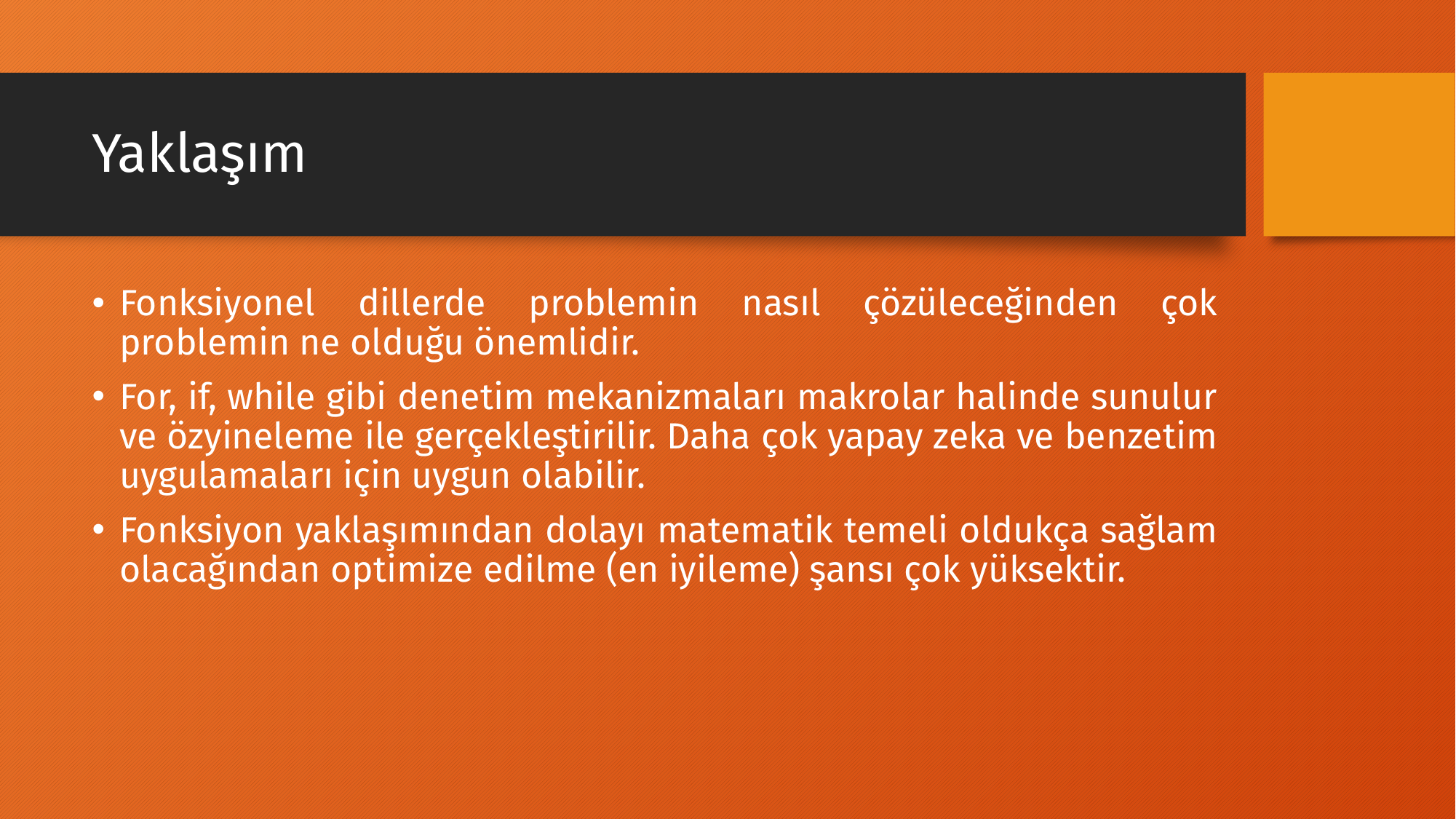

# Yaklaşım
Fonksiyonel dillerde problemin nasıl çözüleceğinden çok problemin ne olduğu önemlidir.
For, if, while gibi denetim mekanizmaları makrolar halinde sunulur ve özyineleme ile gerçekleştirilir. Daha çok yapay zeka ve benzetim uygulamaları için uygun olabilir.
Fonksiyon yaklaşımından dolayı matematik temeli oldukça sağlam olacağından optimize edilme (en iyileme) şansı çok yüksektir.